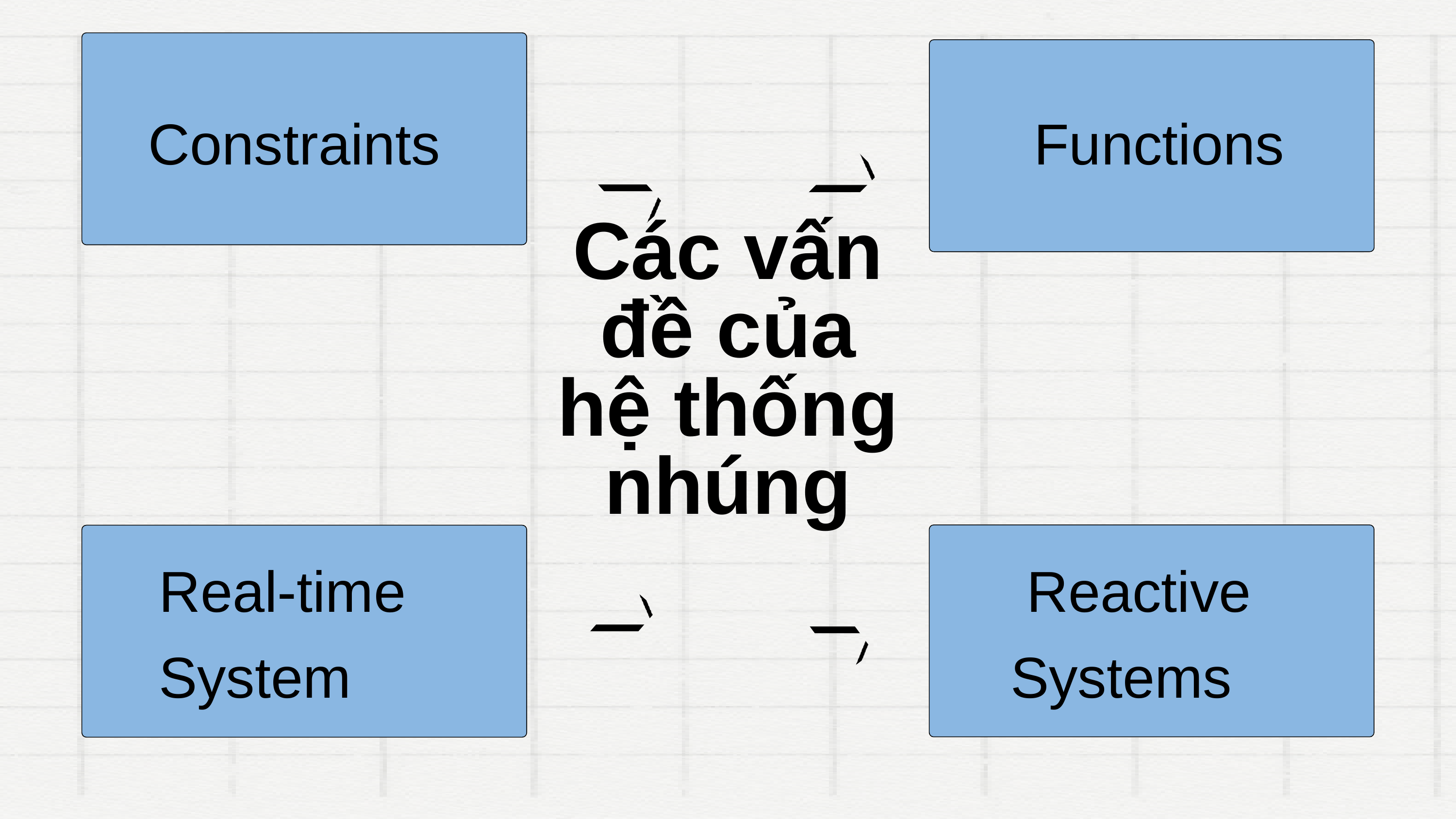

Constraints

Functions

Các vấn đề của hệ thống nhúng

Real-time System

 Reactive Systems